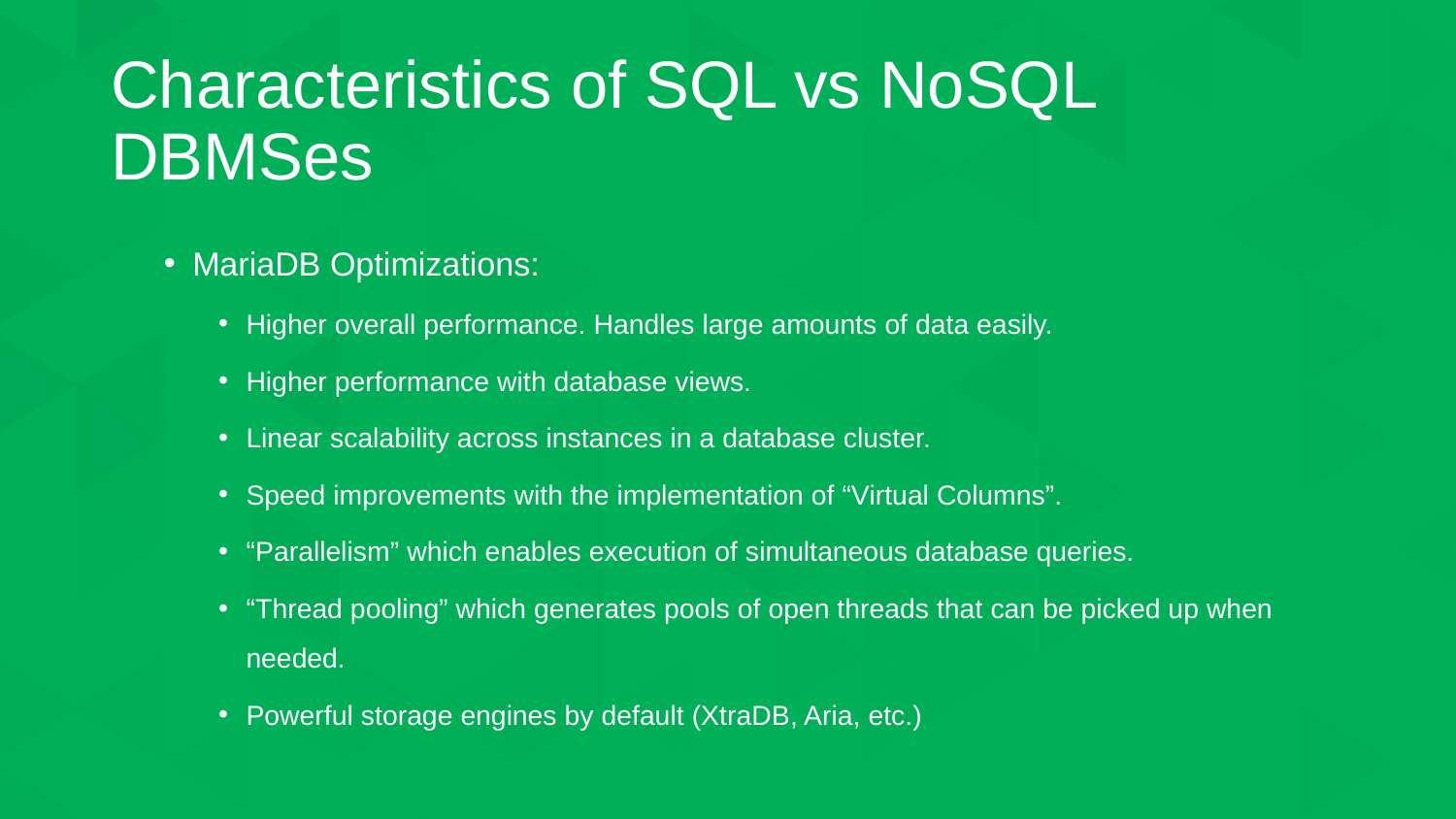

# Characteristics of SQL vs NoSQL DBMSes
MariaDB Optimizations:
Higher overall performance. Handles large amounts of data easily.
Higher performance with database views.
Linear scalability across instances in a database cluster.
Speed improvements with the implementation of “Virtual Columns”.
“Parallelism” which enables execution of simultaneous database queries.
“Thread pooling” which generates pools of open threads that can be picked up when needed.
Powerful storage engines by default (XtraDB, Aria, etc.)